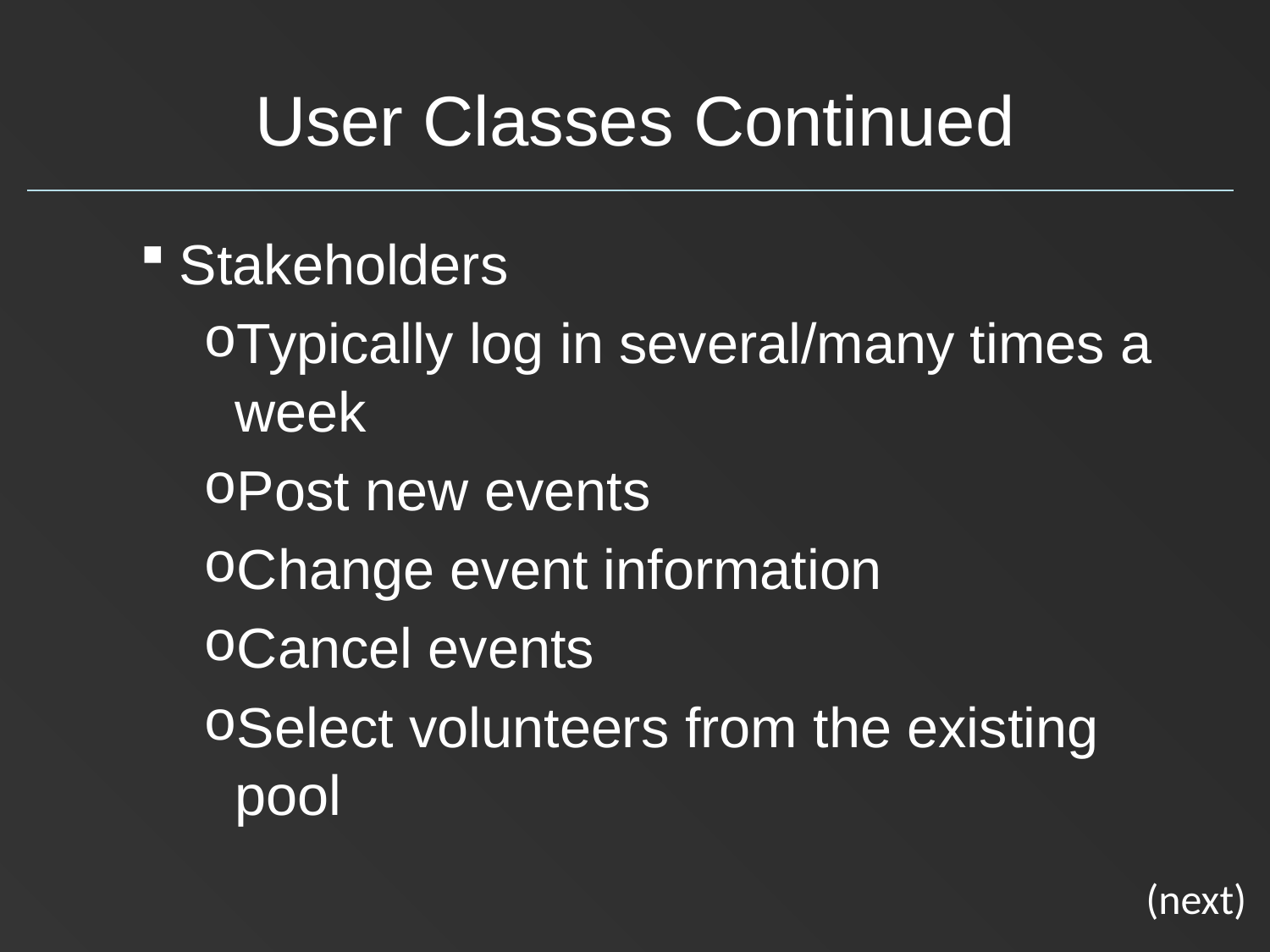

# User Classes Continued
Stakeholders
Typically log in several/many times a week
Post new events
Change event information
Cancel events
Select volunteers from the existing pool

(next)